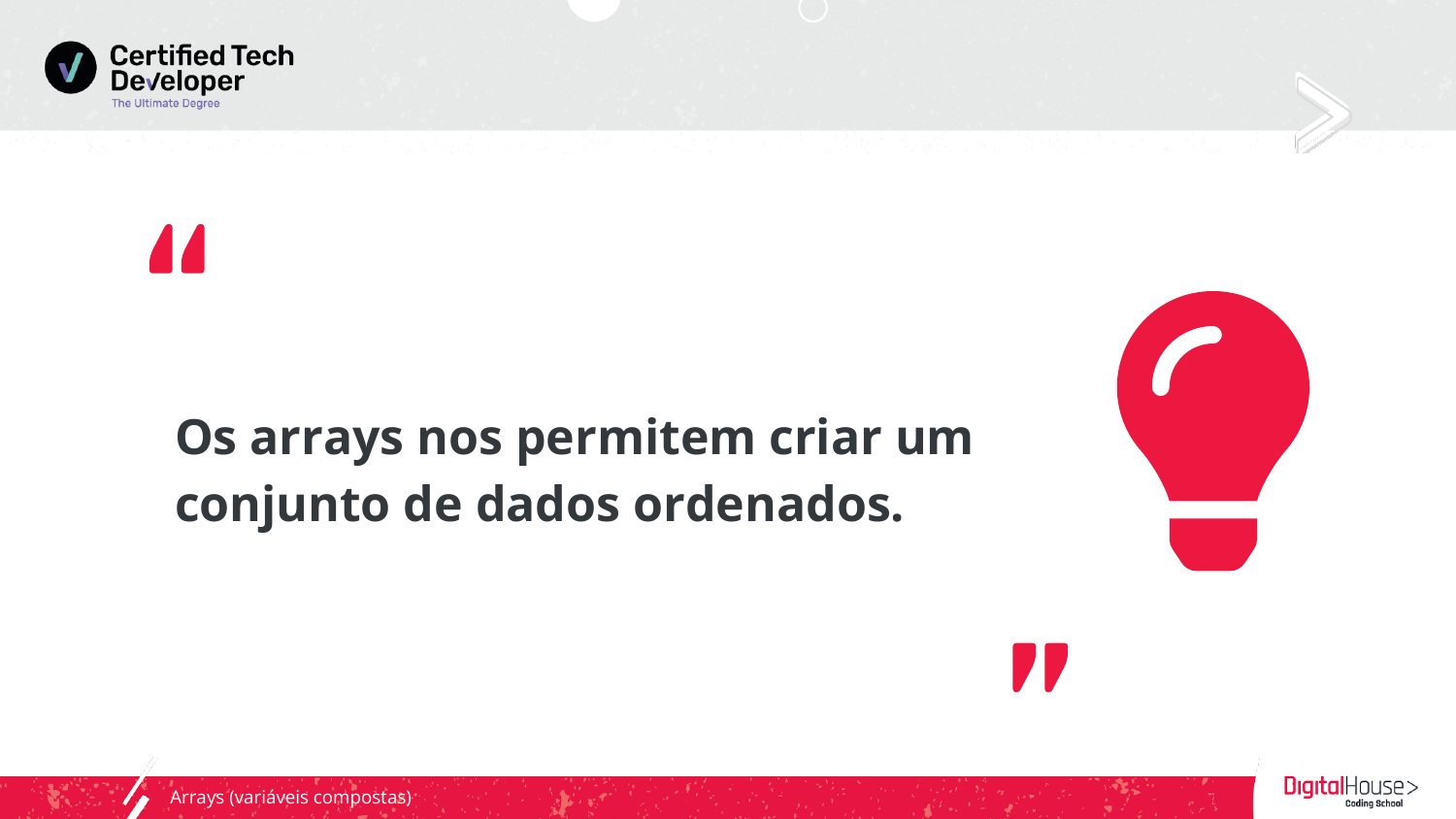

Os arrays nos permitem criar um conjunto de dados ordenados.